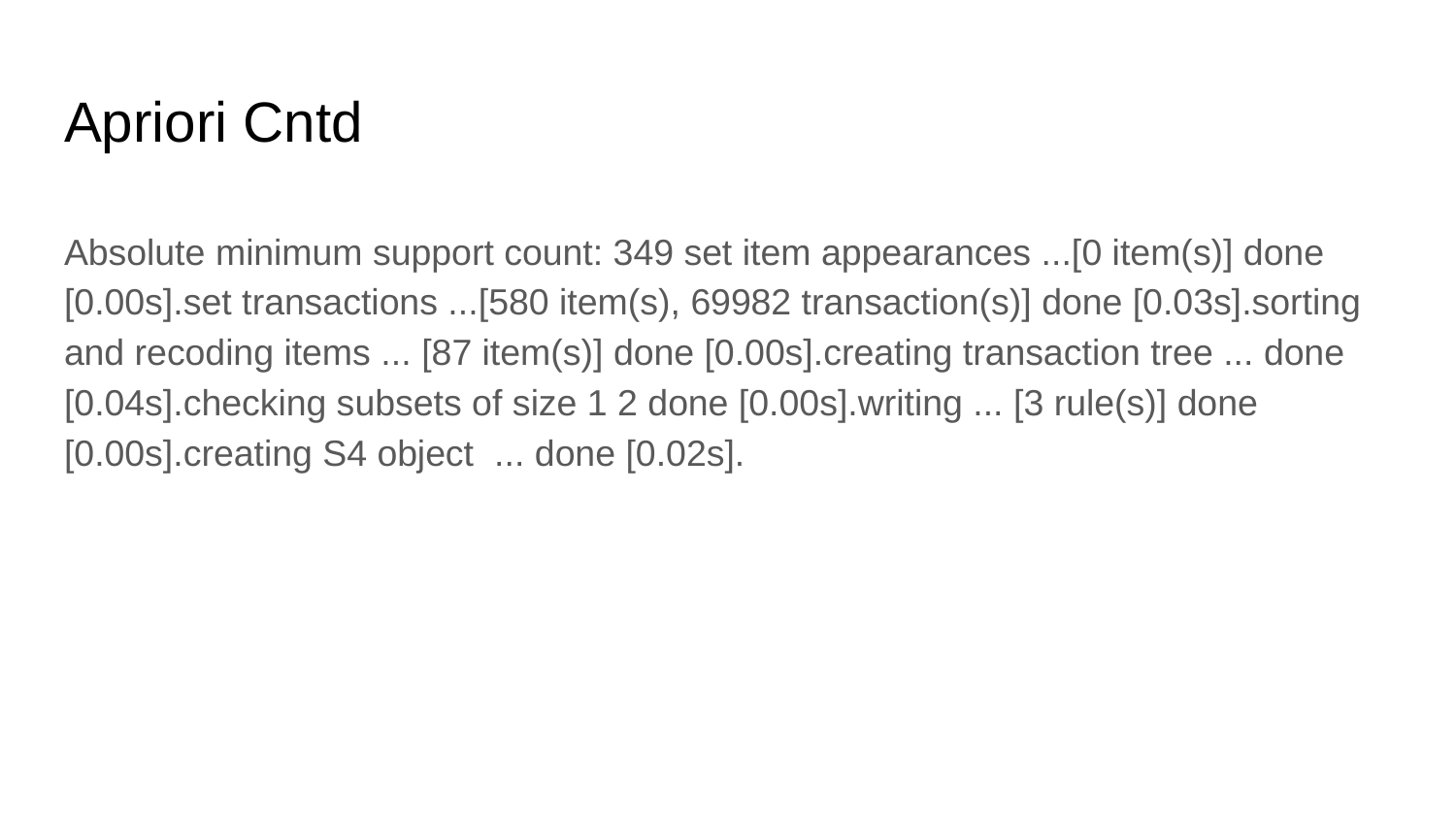

# Apriori Cntd
Absolute minimum support count: 349 set item appearances ...[0 item(s)] done [0.00s].set transactions ...[580 item(s), 69982 transaction(s)] done [0.03s].sorting and recoding items ... [87 item(s)] done [0.00s].creating transaction tree ... done [0.04s].checking subsets of size 1 2 done [0.00s].writing ... [3 rule(s)] done [0.00s].creating S4 object  ... done [0.02s].